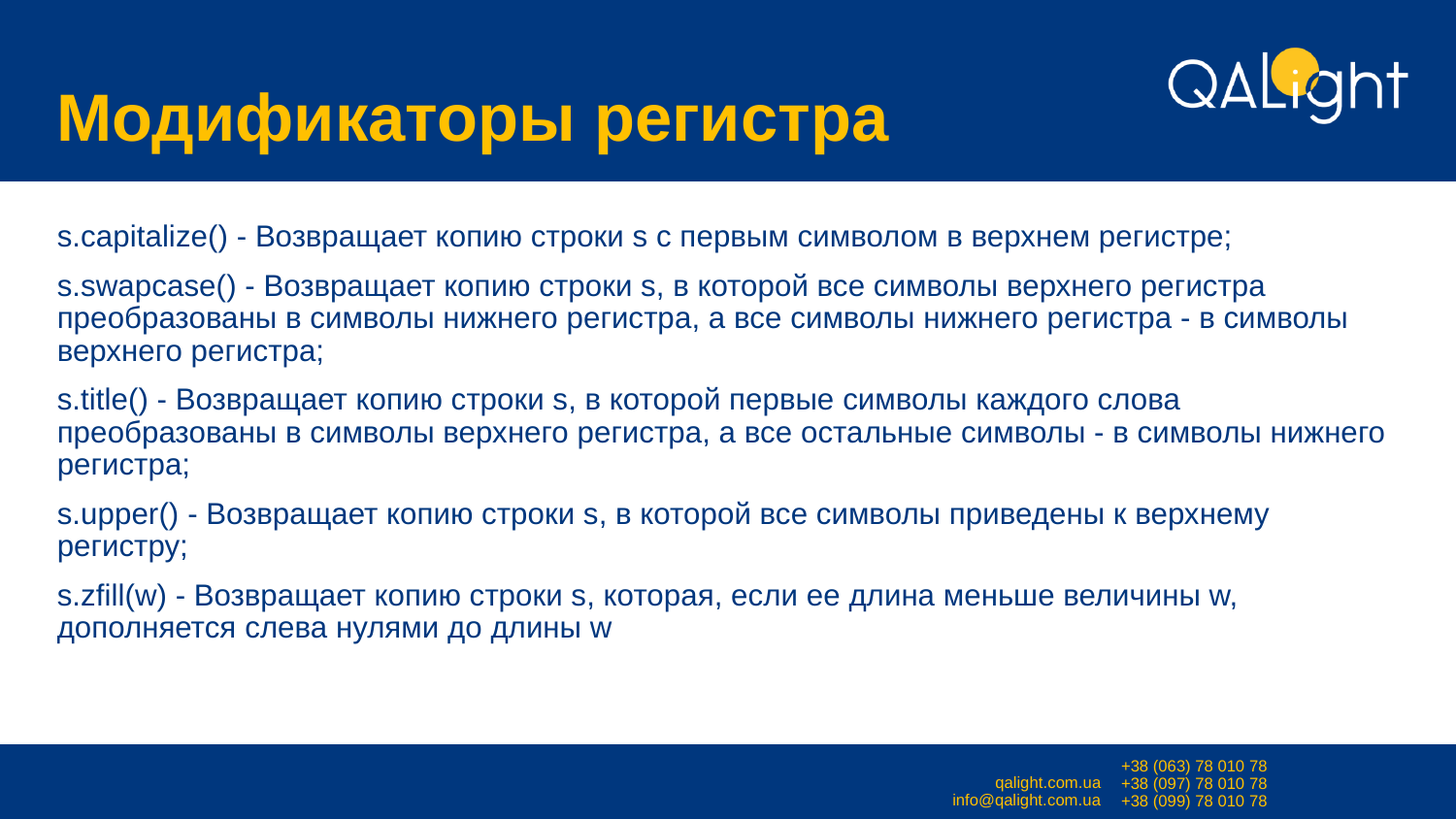

# Модификаторы регистра
s.capitalize() - Возвращает копию строки s с первым символом в верхнем регистре;
s.swapcase() - Возвращает копию строки s, в которой все символы верхнего регистра преобразованы в символы нижнего регистра, а все символы нижнего регистра - в символы верхнего регистра;
s.title() - Возвращает копию строки s, в которой первые символы каждого слова преобразованы в символы верхнего регистра, а все остальные символы - в символы нижнего регистра;
s.upper() - Возвращает копию строки s, в которой все символы приведены к верхнему регистру;
s.zfill(w) - Возвращает копию строки s, которая, если ее длина меньше величины w, дополняется слева нулями до длины w